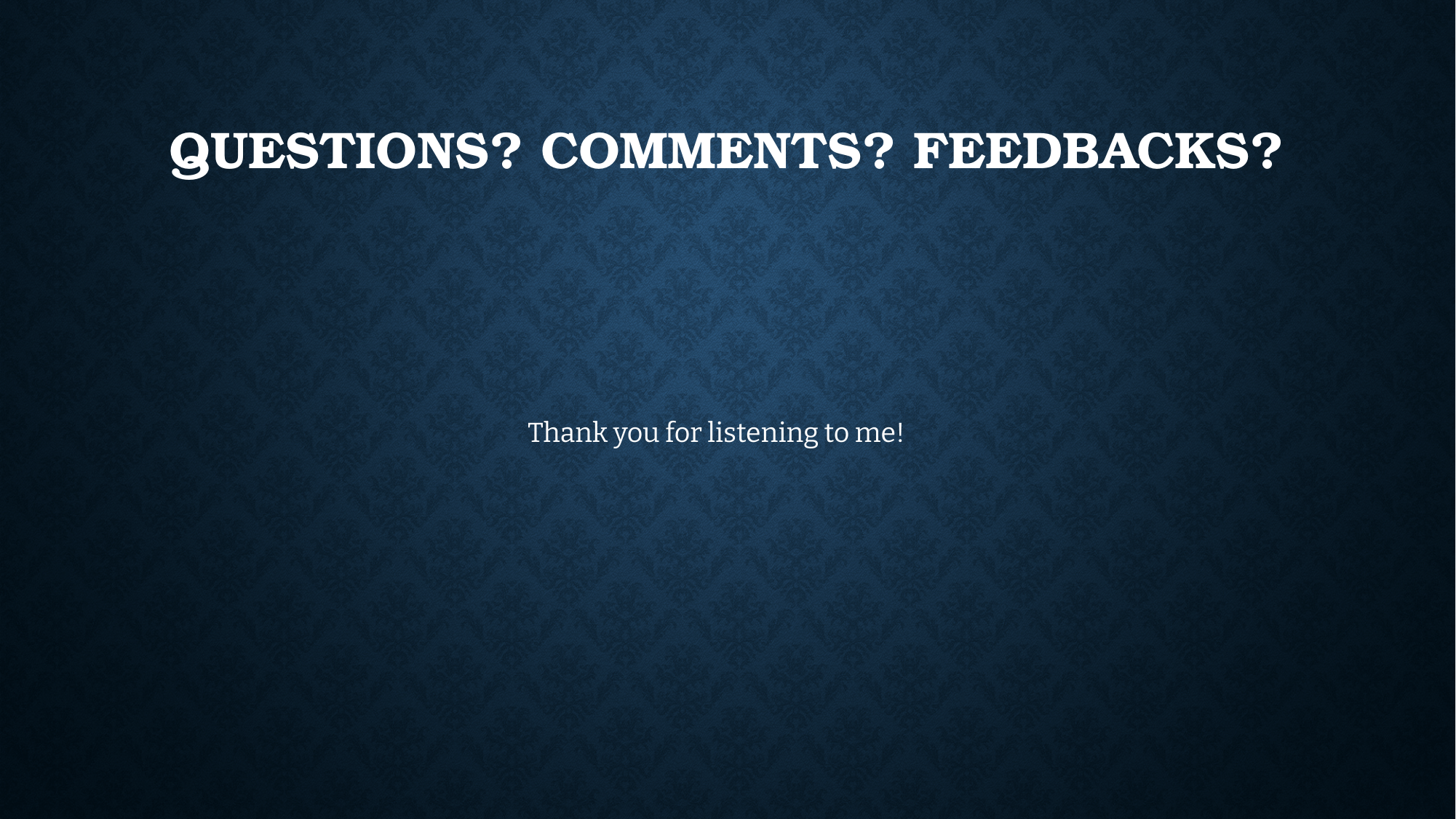

# Questions? Comments? Feedbacks?
Thank you for listening to me!